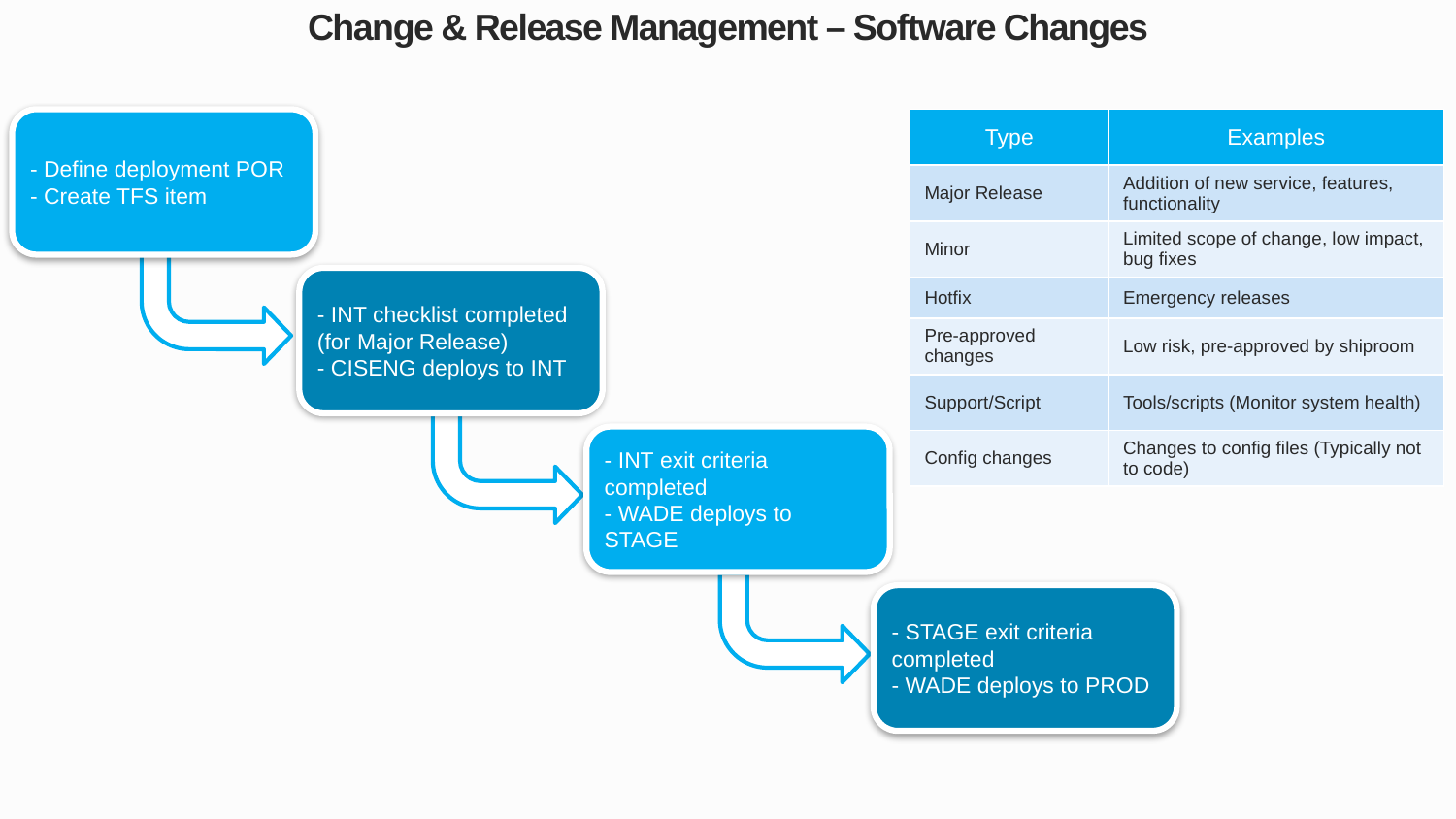

# Change & Release Management – Software Changes

- Define deployment POR
- Create TFS item
| Type | Examples |
| --- | --- |
| Major Release | Addition of new service, features, functionality |
| Minor | Limited scope of change, low impact, bug fixes |
| Hotfix | Emergency releases |
| Pre-approved changes | Low risk, pre-approved by shiproom |
| Support/Script | Tools/scripts (Monitor system health) |
| Config changes | Changes to config files (Typically not to code) |

- INT checklist completed (for Major Release)
- CISENG deploys to INT

- INT exit criteria completed
- WADE deploys to STAGE

- STAGE exit criteria completed
- WADE deploys to PROD